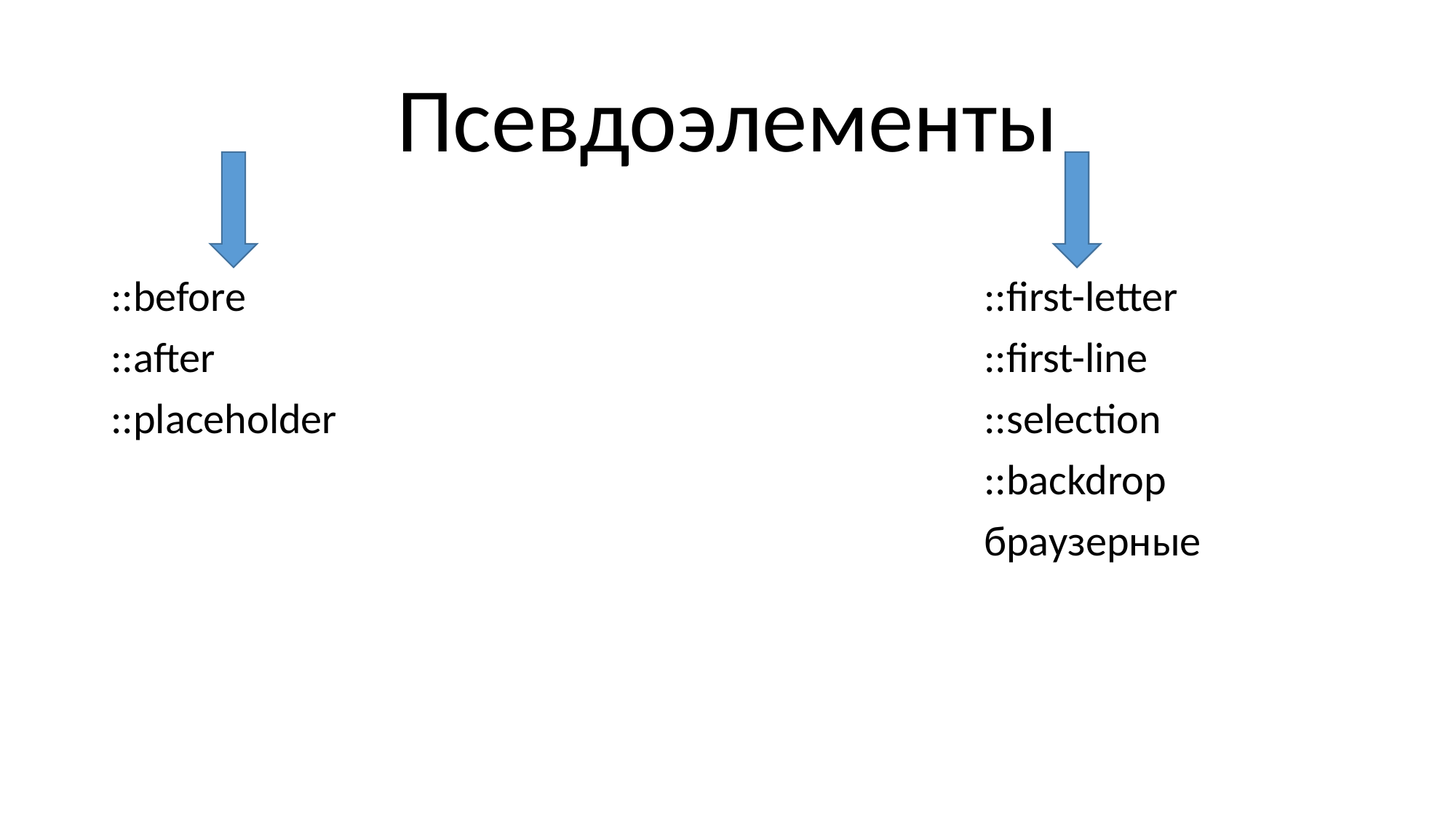

# Псевдоэлементы

::before							::first-letter
::after								::first-line
::placeholder						::selection
								::backdrop
								браузерные